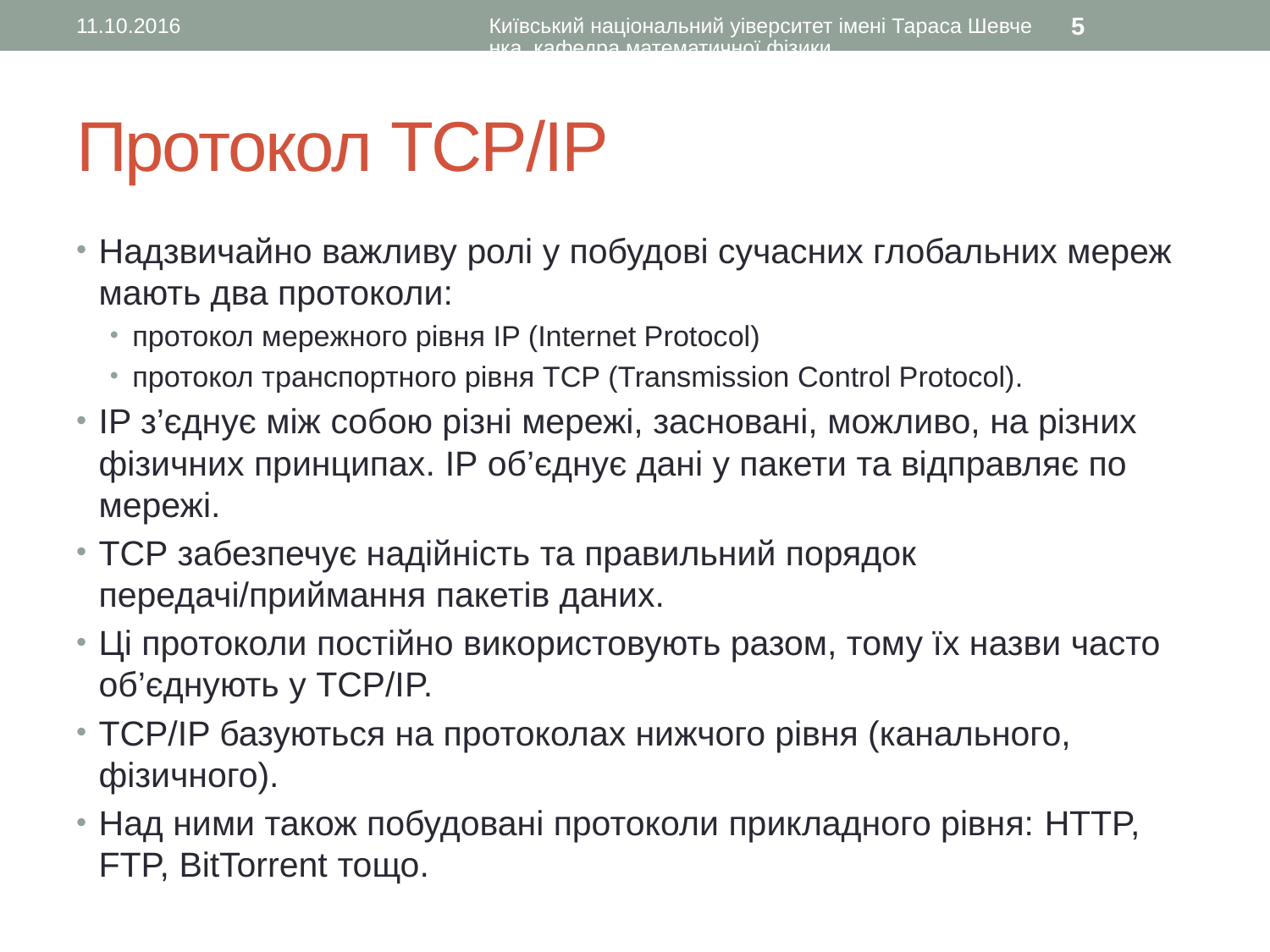

11.10.2016
Київський національний уіверситет імені Тараса Шевченка, кафедра математичної фізики
5
# Протокол TCP/IP
Надзвичайно важливу ролі у побудові сучасних глобальних мереж мають два протоколи:
протокол мережного рівня IP (Internet Protocol)
протокол транспортного рівня TCP (Transmission Control Protocol).
IP з’єднує між собою різні мережі, засновані, можливо, на різних фізичних принципах. IP об’єднує дані у пакети та відправляє по мережі.
TCP забезпечує надійність та правильний порядок передачі/приймання пакетів даних.
Ці протоколи постійно використовують разом, тому їх назви часто об’єднують у TCP/IP.
TCP/IP базуються на протоколах нижчого рівня (канального, фізичного).
Над ними також побудовані протоколи прикладного рівня: HTTP, FTP, BitTorrent тощо.